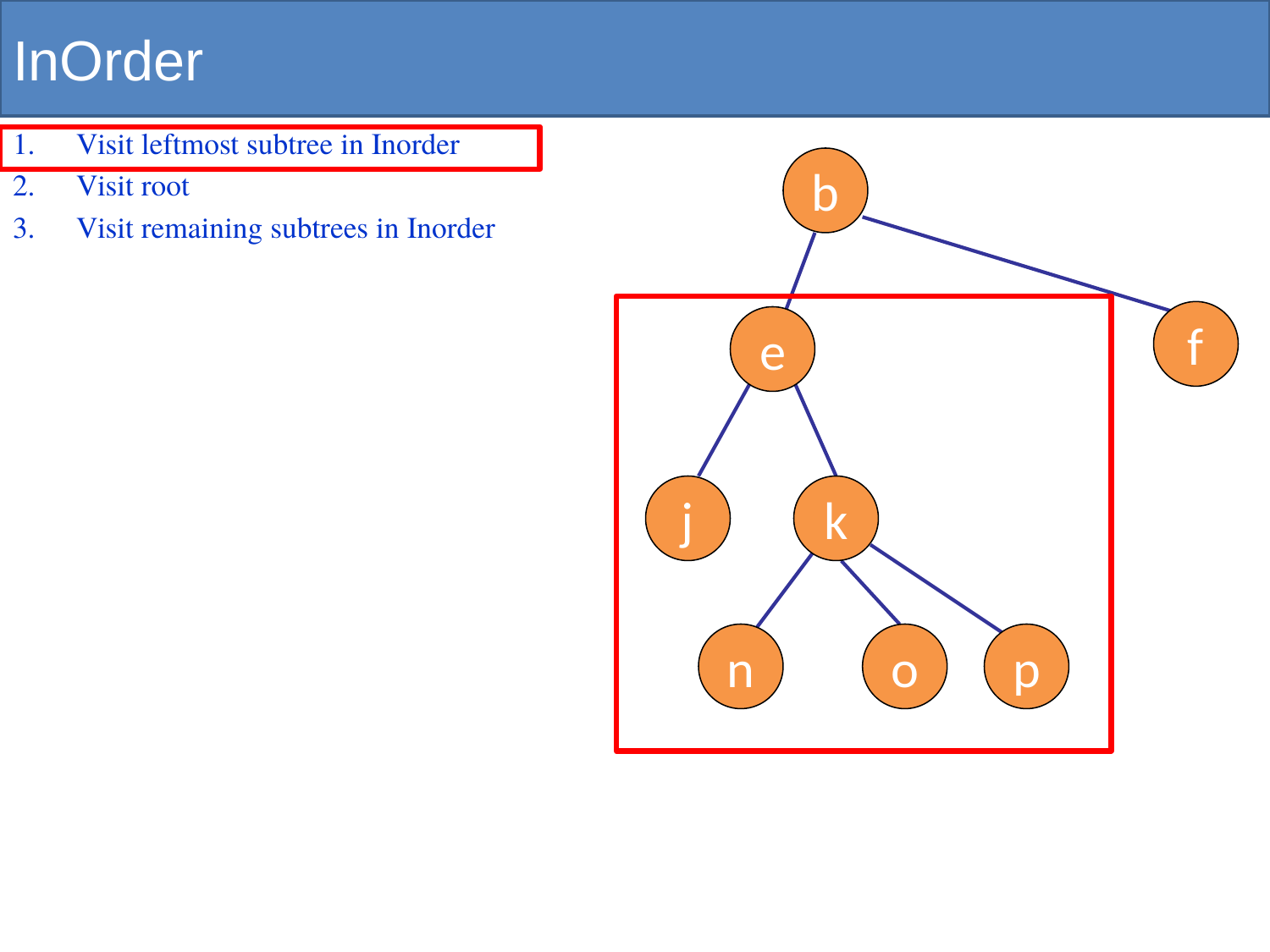

# InOrder
Visit leftmost subtree in Inorder
Visit root
Visit remaining subtrees in Inorder

b

f
e

j
k

n
o
p